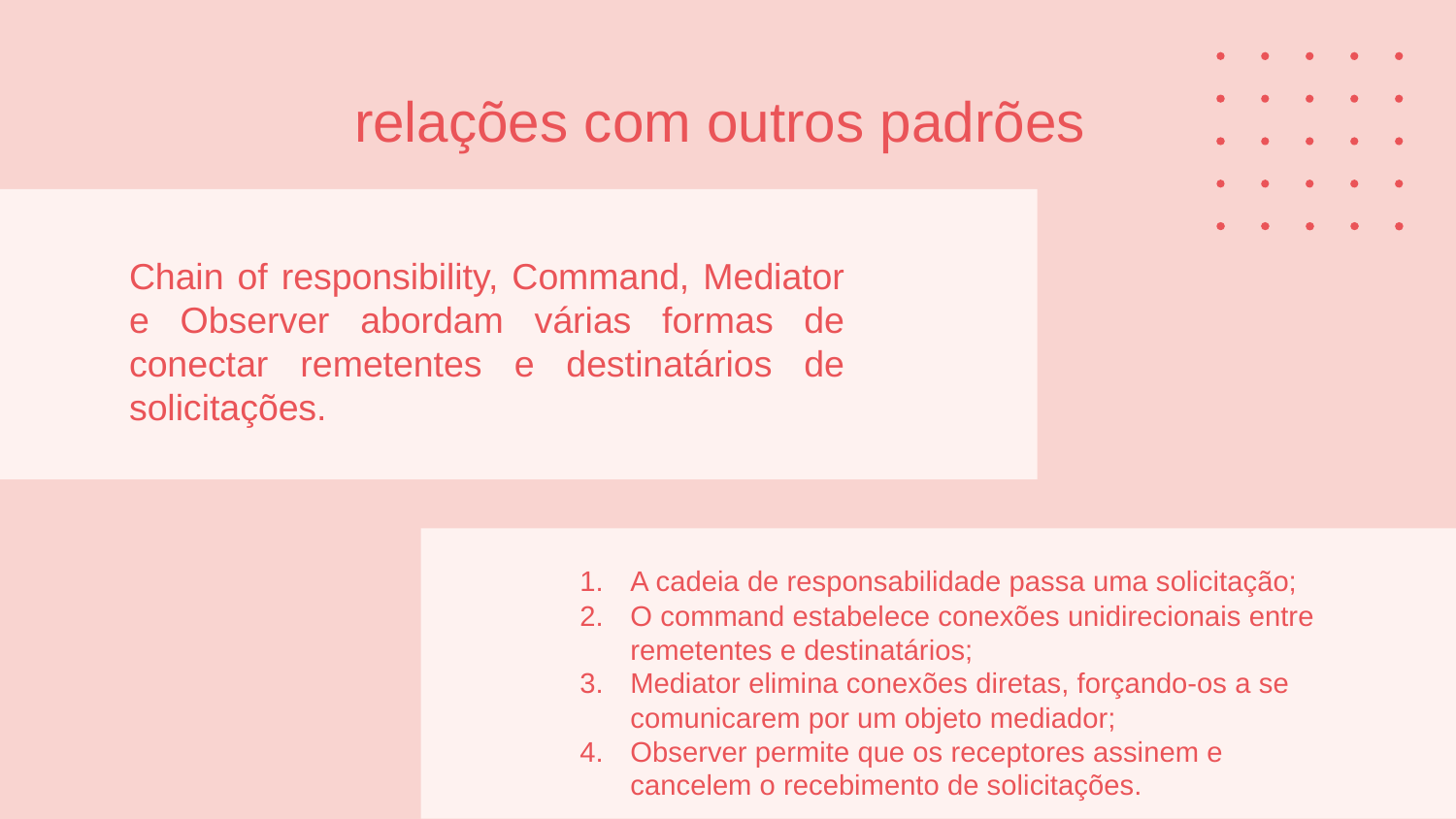

# relações com outros padrões
Chain of responsibility, Command, Mediator e Observer abordam várias formas de conectar remetentes e destinatários de solicitações.
A cadeia de responsabilidade passa uma solicitação;
O command estabelece conexões unidirecionais entre remetentes e destinatários;
Mediator elimina conexões diretas, forçando-os a se comunicarem por um objeto mediador;
Observer permite que os receptores assinem e cancelem o recebimento de solicitações.